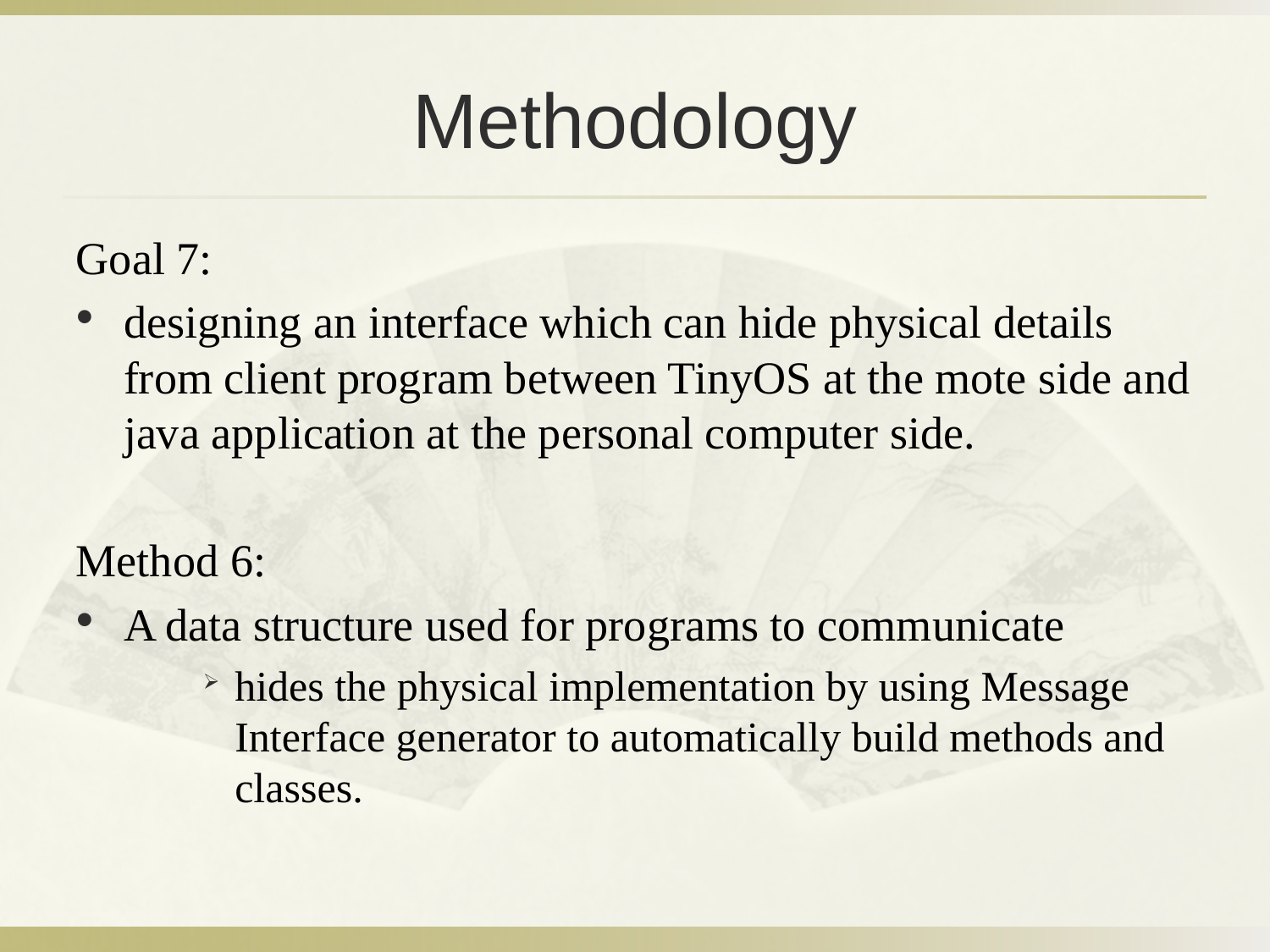

# Methodology
Goal 7:
designing an interface which can hide physical details from client program between TinyOS at the mote side and java application at the personal computer side.

Method 6:
A data structure used for programs to communicate
hides the physical implementation by using Message Interface generator to automatically build methods and classes.